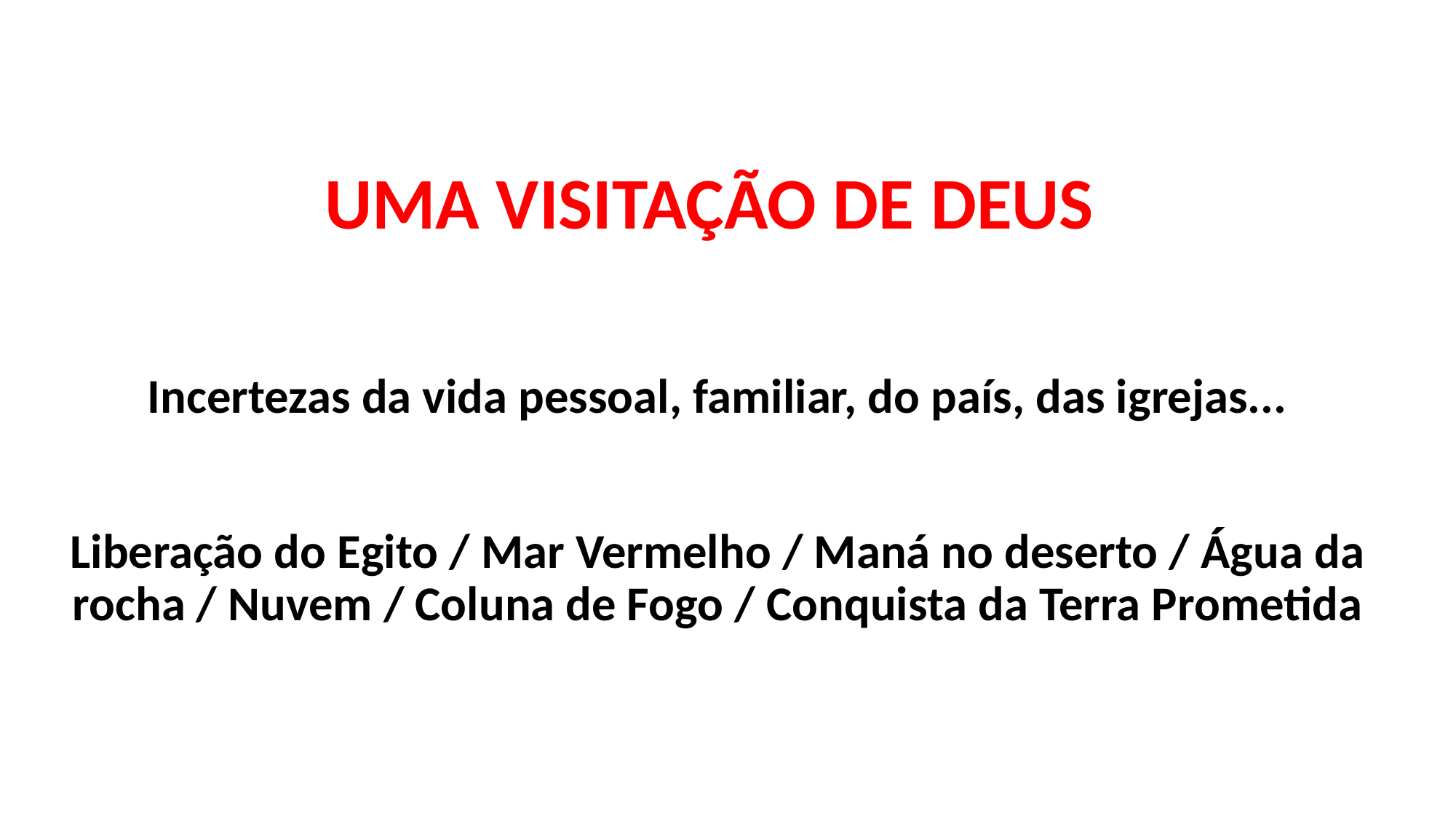

UMA VISITAÇÃO DE DEUS
Incertezas da vida pessoal, familiar, do país, das igrejas...
Liberação do Egito / Mar Vermelho / Maná no deserto / Água da rocha / Nuvem / Coluna de Fogo / Conquista da Terra Prometida